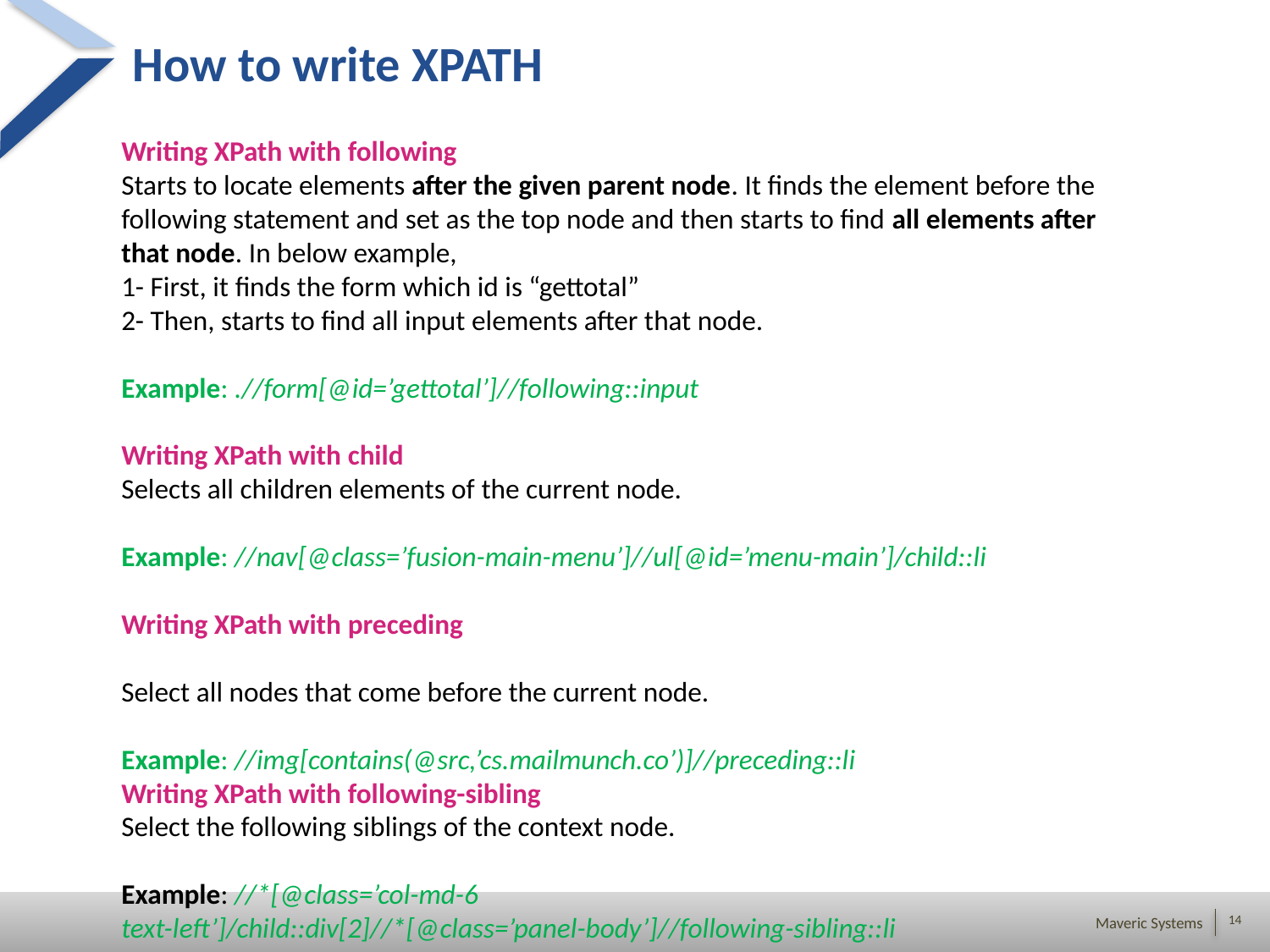

# How to write XPATH
Writing XPath with following
Starts to locate elements after the given parent node. It finds the element before the following statement and set as the top node and then starts to find all elements after that node. In below example,
1- First, it finds the form which id is “gettotal”
2- Then, starts to find all input elements after that node.

Example: .//form[@id=’gettotal’]//following::input

Writing XPath with child
Selects all children elements of the current node.

Example: //nav[@class=’fusion-main-menu’]//ul[@id=’menu-main’]/child::li

Writing XPath with preceding

Select all nodes that come before the current node.

Example: //img[contains(@src,’cs.mailmunch.co’)]//preceding::li
Writing XPath with following-sibling
Select the following siblings of the context node.

Example: //*[@class=’col-md-6 text-left’]/child::div[2]//*[@class=’panel-body’]//following-sibling::li